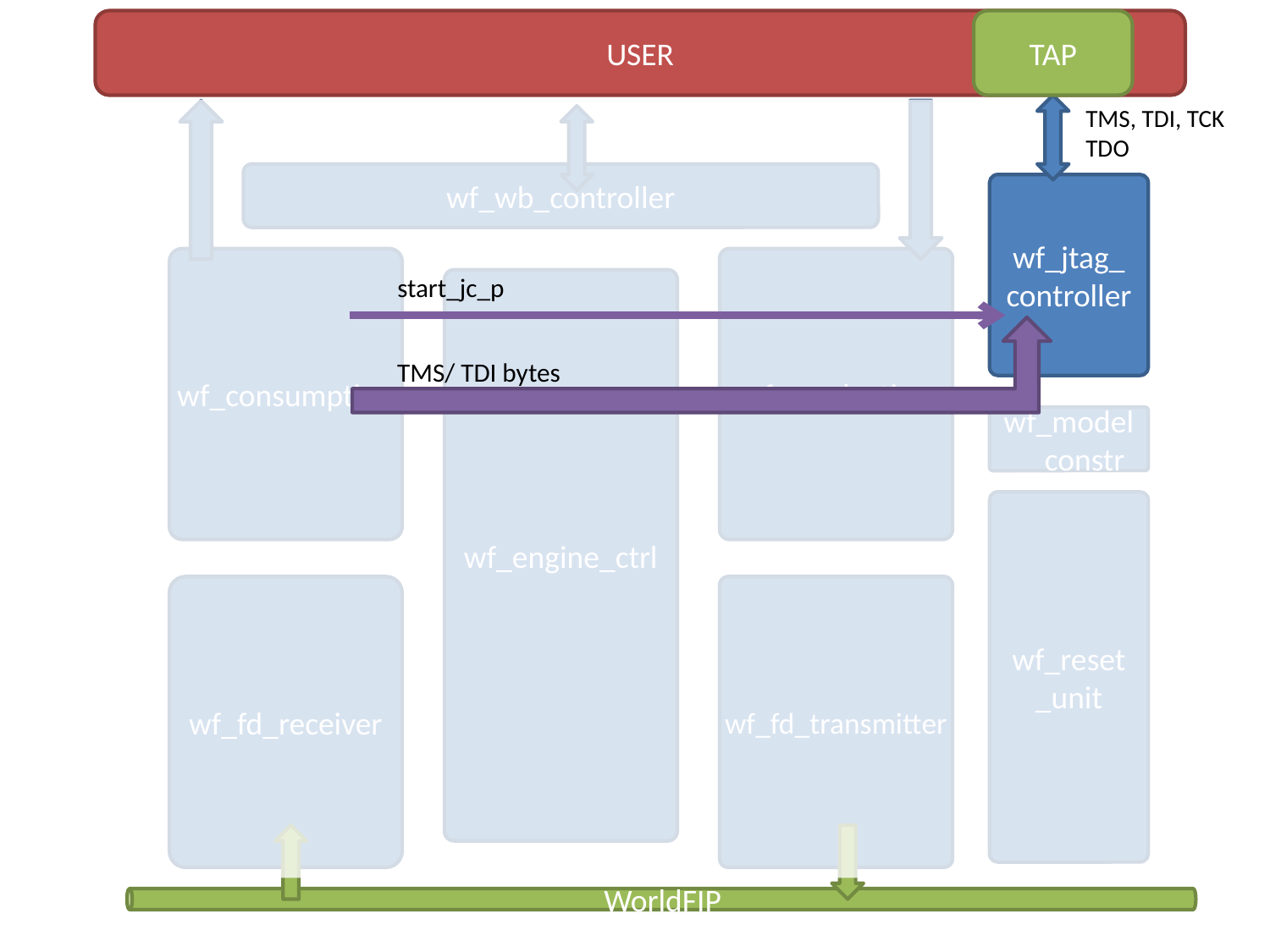

USER
TAP

TMS, TDI, TCK
TDO

wf_wb_controller
wf_jtag_ controller
wf_consumption
wf_production
start_jc_p
wf_engine_ctrl

TMS/ TDI bytes
WorldFIP

wf_model__constr
wf_reset_unit
wf_fd_receiver
wf_fd_transmitter